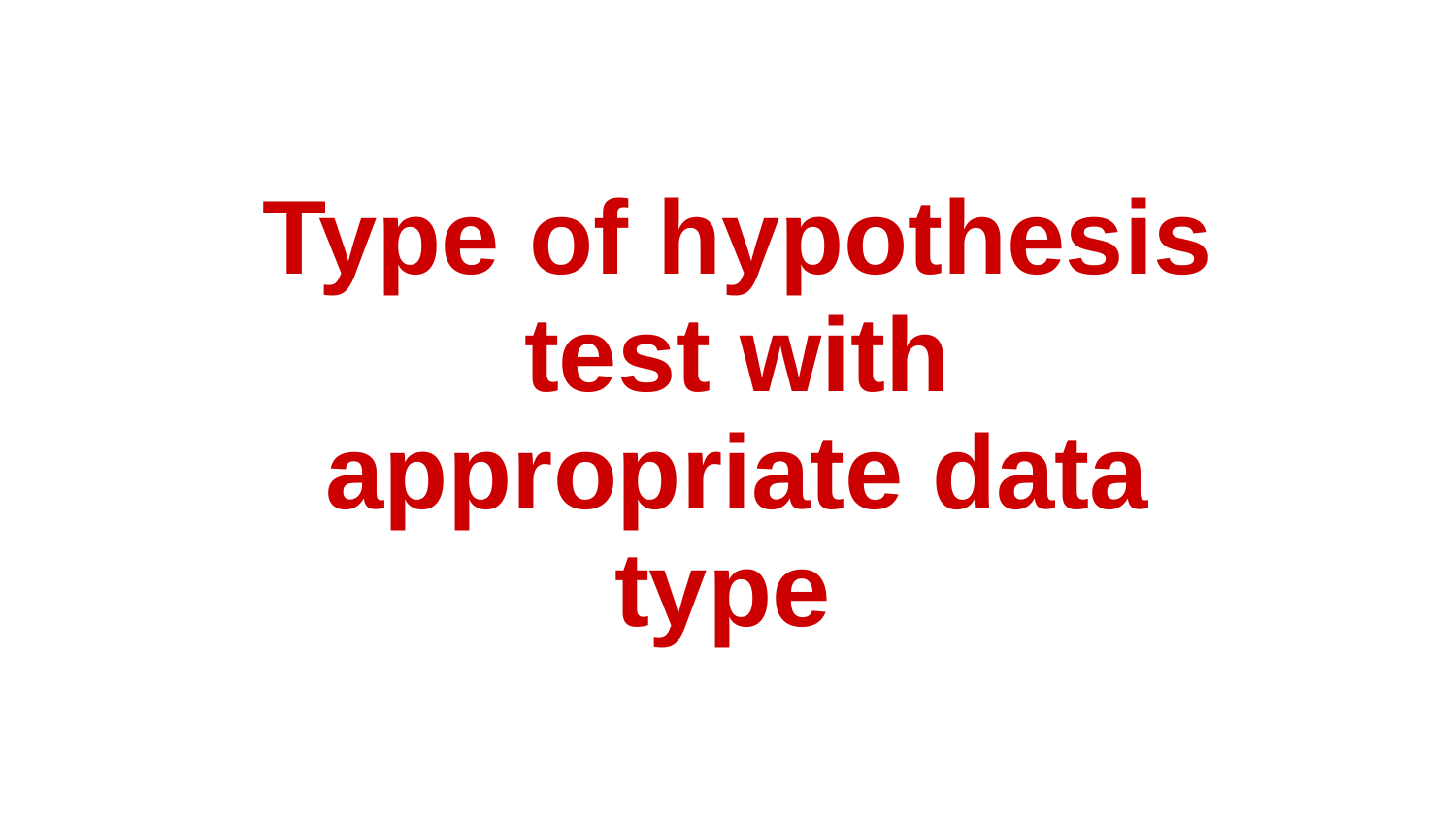

# Type of hypothesis test with appropriate data type